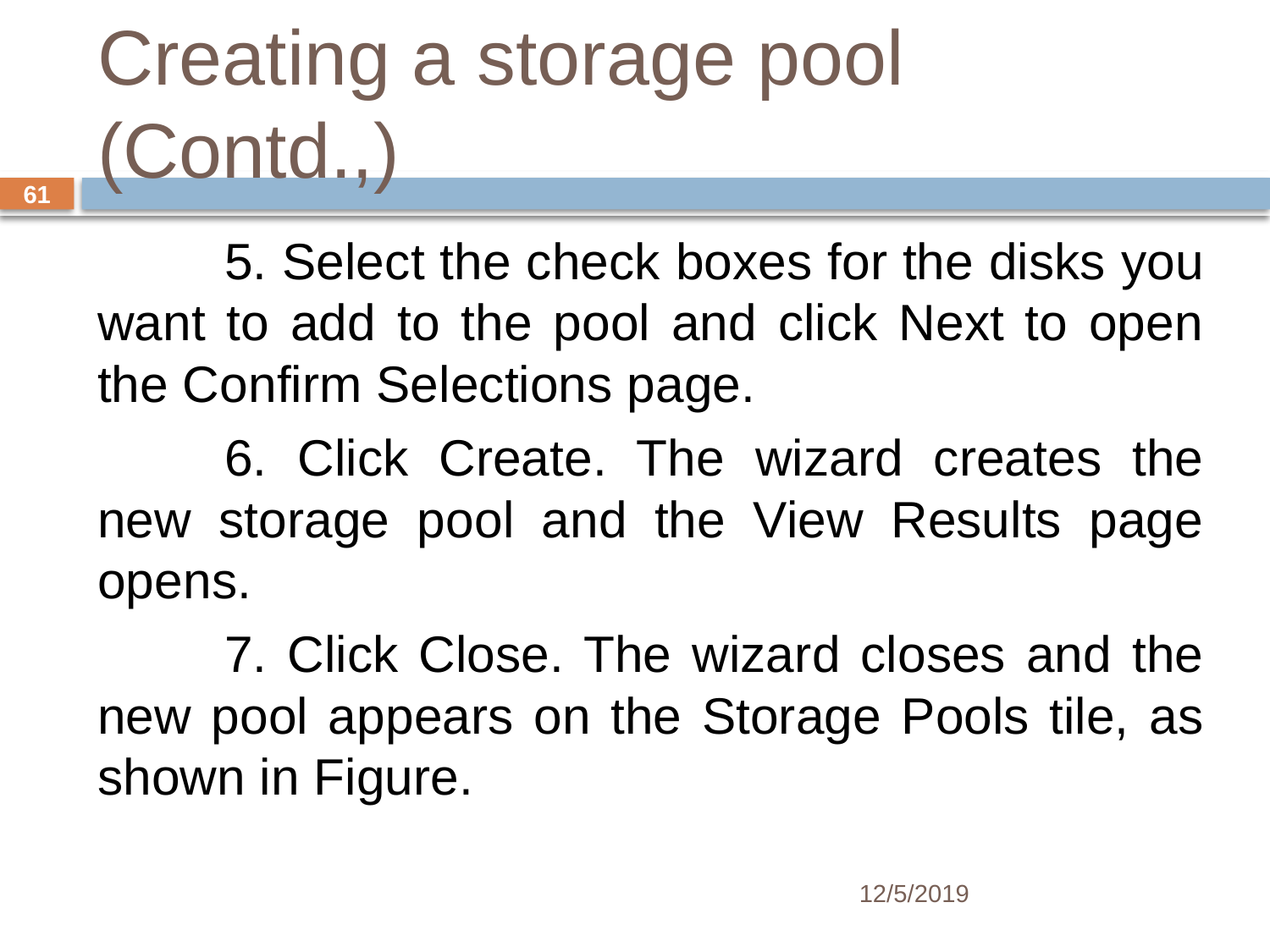

# Creating a storage pool (Contd.,)
61
	5. Select the check boxes for the disks you want to add to the pool and click Next to open the Confirm Selections page.
	6. Click Create. The wizard creates the new storage pool and the View Results page opens.
	7. Click Close. The wizard closes and the new pool appears on the Storage Pools tile, as shown in Figure.
12/5/2019